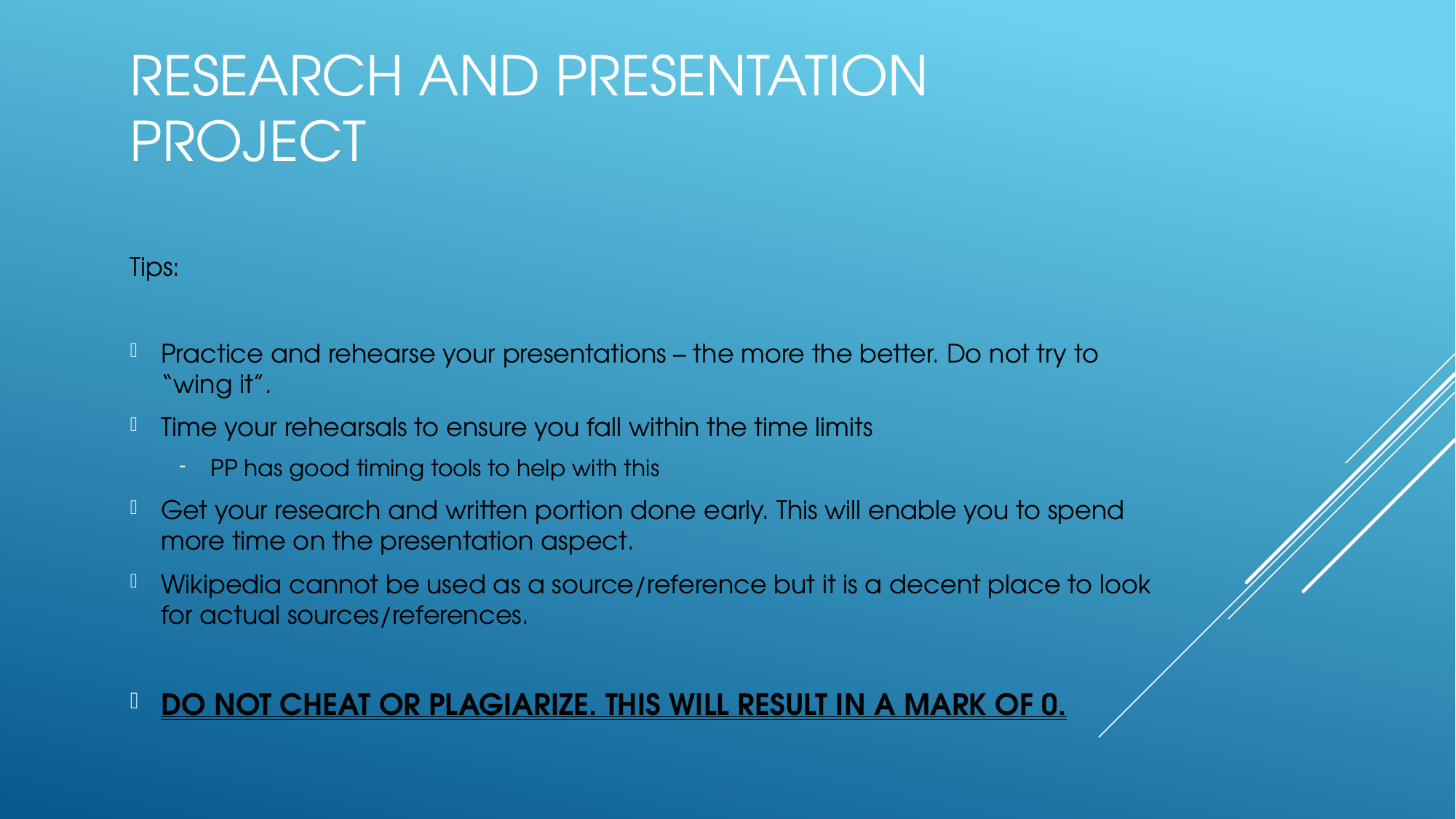

# Research and Presentation Project

Tips:

Practice and rehearse your presentations – the more the better. Do not try to “wing it”.
Time your rehearsals to ensure you fall within the time limits
PP has good timing tools to help with this
Get your research and written portion done early. This will enable you to spend more time on the presentation aspect.
Wikipedia cannot be used as a source/reference but it is a decent place to look for actual sources/references.

DO NOT CHEAT OR PLAGIARIZE. THIS WILL RESULT IN A MARK OF 0.